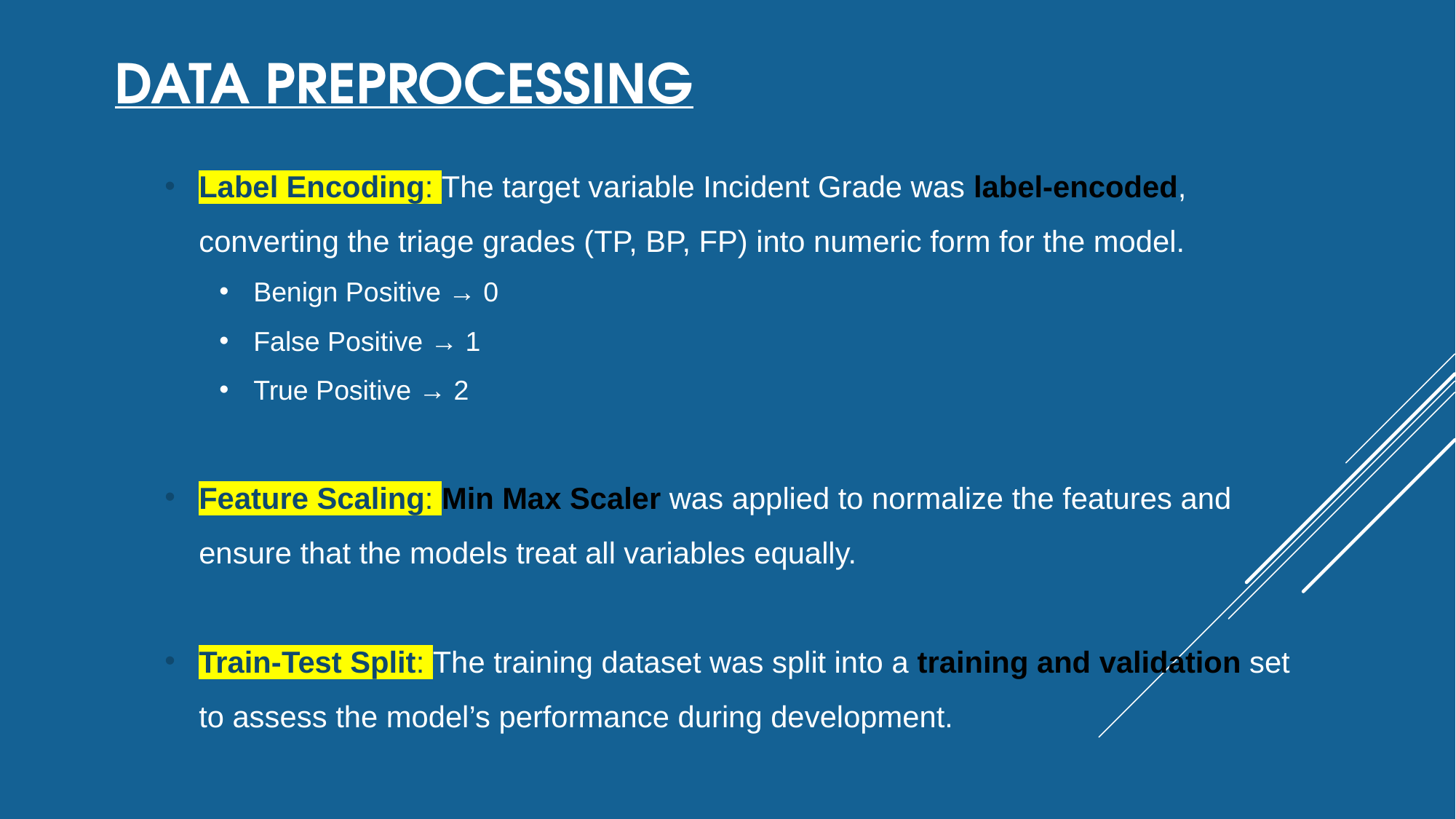

# Data Preprocessing
Label Encoding: The target variable Incident Grade was label-encoded, converting the triage grades (TP, BP, FP) into numeric form for the model.
Benign Positive → 0
False Positive → 1
True Positive → 2

Feature Scaling: Min Max Scaler was applied to normalize the features and ensure that the models treat all variables equally.

Train-Test Split: The training dataset was split into a training and validation set to assess the model’s performance during development.